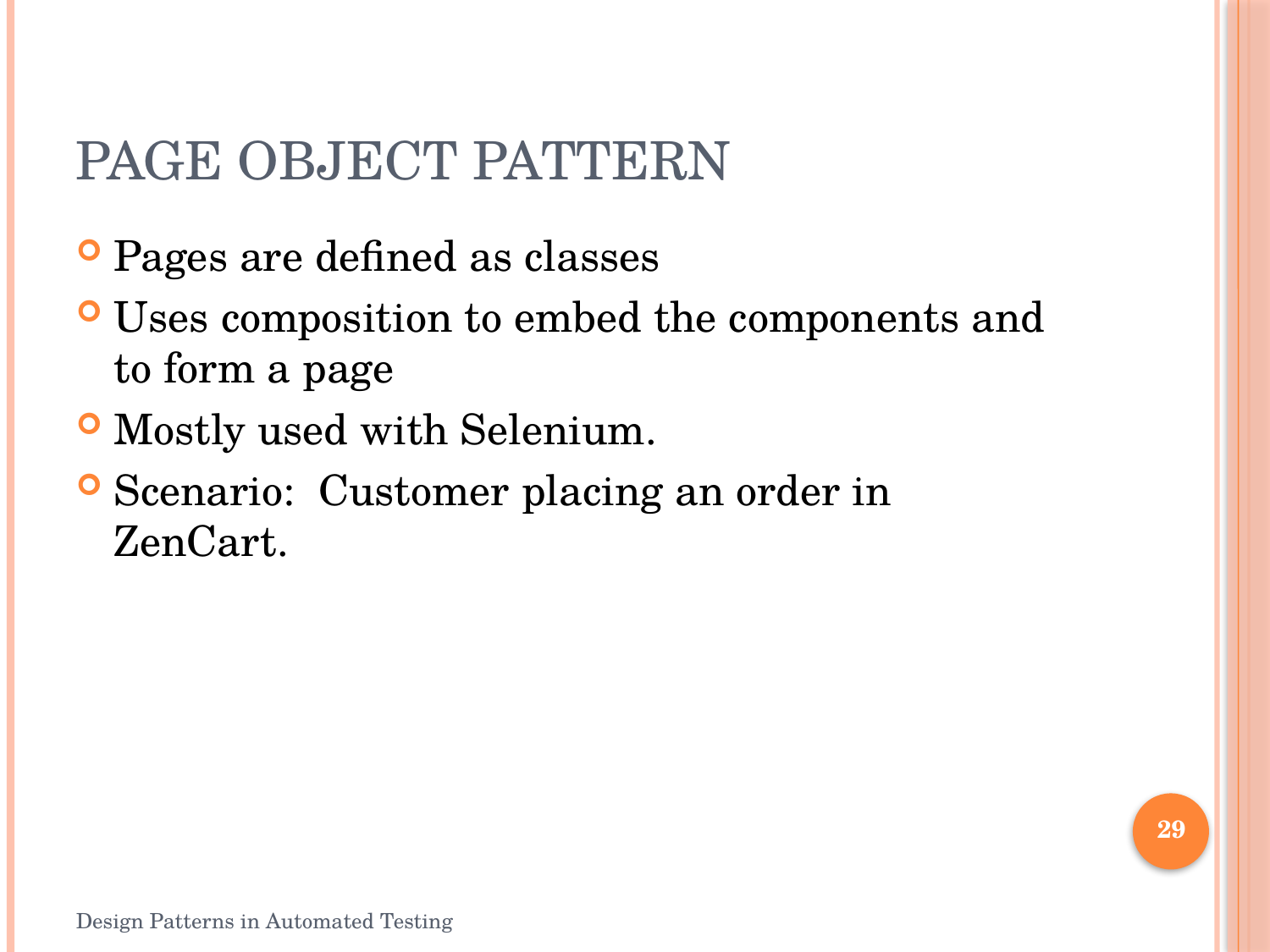

# Page Object pattern
Pages are defined as classes
Uses composition to embed the components and to form a page
Mostly used with Selenium.
Scenario:  Customer placing an order in ZenCart.

29
Design Patterns in Automated Testing